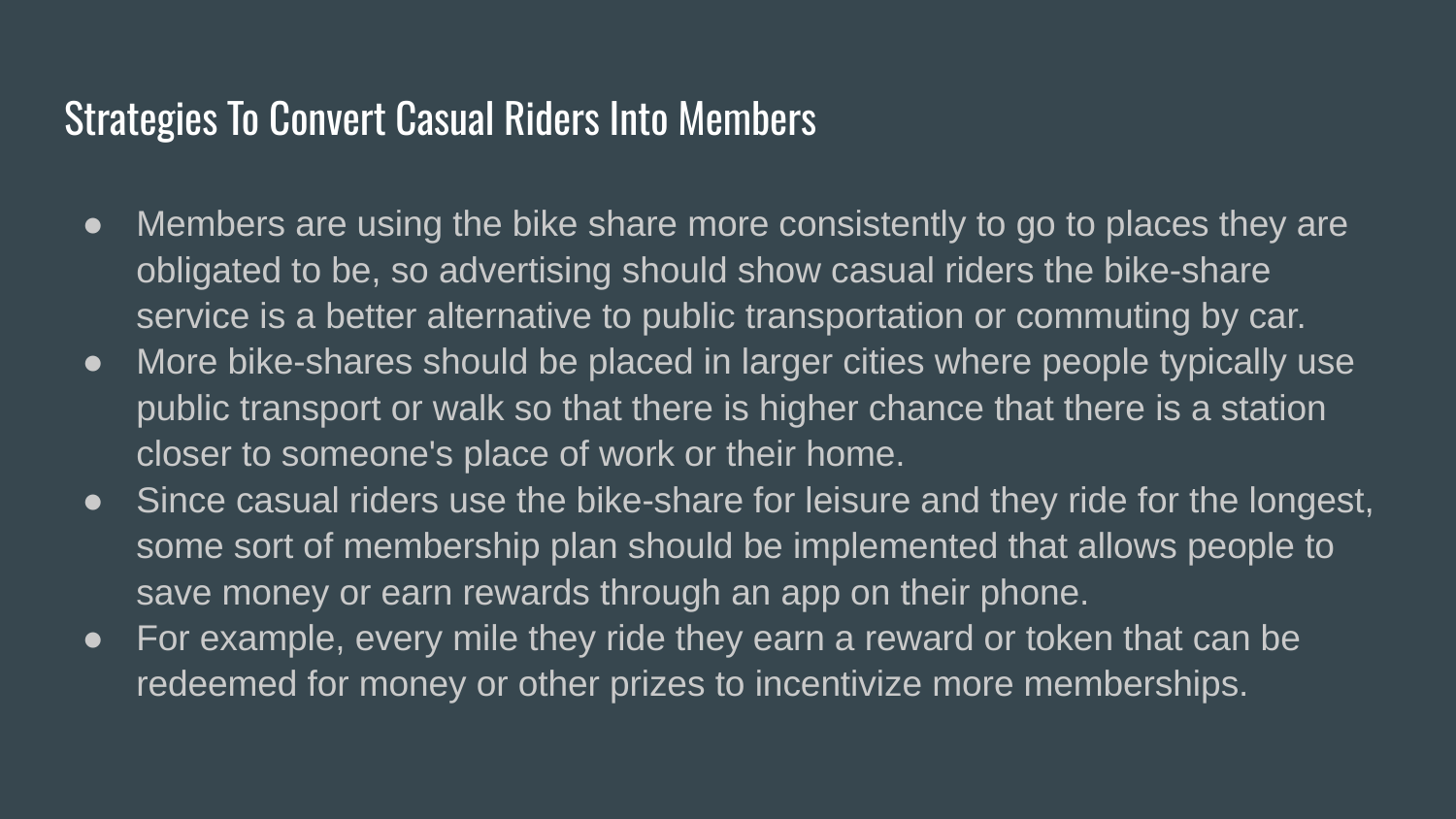

# Strategies To Convert Casual Riders Into Members
Members are using the bike share more consistently to go to places they are obligated to be, so advertising should show casual riders the bike-share service is a better alternative to public transportation or commuting by car.
More bike-shares should be placed in larger cities where people typically use public transport or walk so that there is higher chance that there is a station closer to someone's place of work or their home.
Since casual riders use the bike-share for leisure and they ride for the longest, some sort of membership plan should be implemented that allows people to save money or earn rewards through an app on their phone.
For example, every mile they ride they earn a reward or token that can be redeemed for money or other prizes to incentivize more memberships.